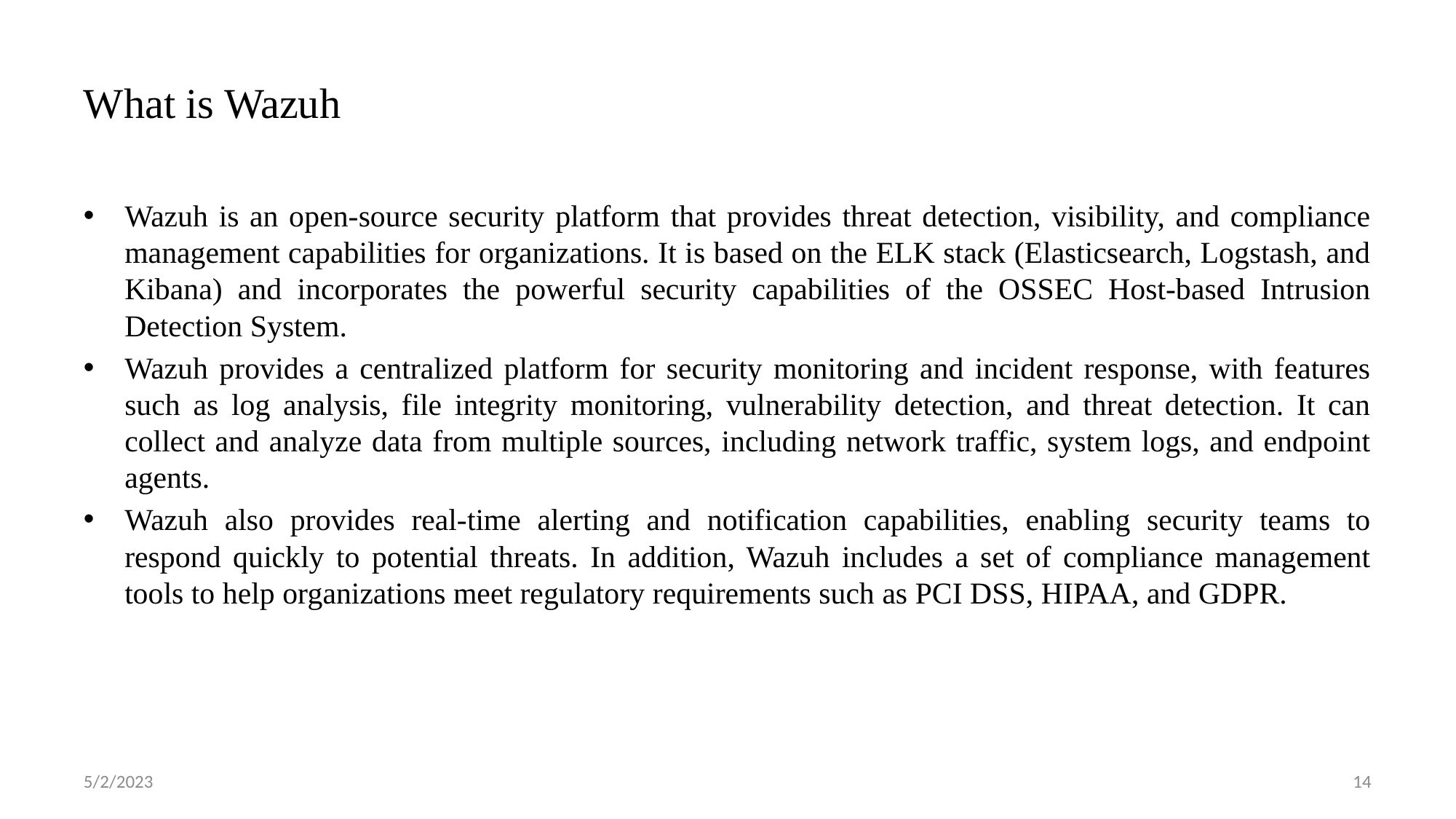

# What is Wazuh
Wazuh is an open-source security platform that provides threat detection, visibility, and compliance management capabilities for organizations. It is based on the ELK stack (Elasticsearch, Logstash, and Kibana) and incorporates the powerful security capabilities of the OSSEC Host-based Intrusion Detection System.
Wazuh provides a centralized platform for security monitoring and incident response, with features such as log analysis, file integrity monitoring, vulnerability detection, and threat detection. It can collect and analyze data from multiple sources, including network traffic, system logs, and endpoint agents.
Wazuh also provides real-time alerting and notification capabilities, enabling security teams to respond quickly to potential threats. In addition, Wazuh includes a set of compliance management tools to help organizations meet regulatory requirements such as PCI DSS, HIPAA, and GDPR.

5/2/2023
14